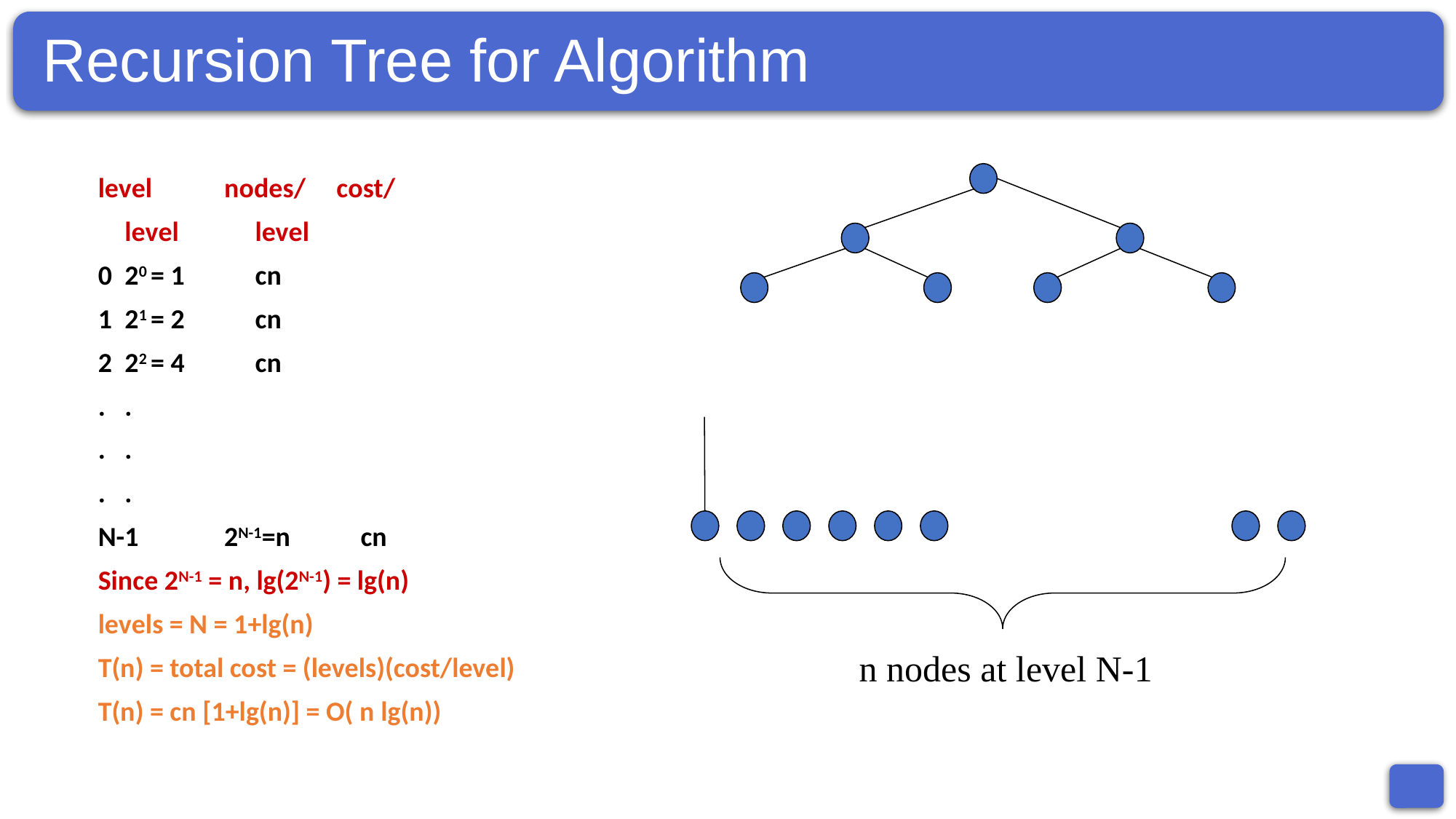

# Recursion Tree for Algorithm

n nodes at level N-1
level	nodes/     cost/
		level 	     level
0		20 = 1	     cn
1		21 = 2	     cn
2		22 = 4	     cn
.		.
.		.
.		.
N-1	2N-1=n	      cn
Since 2N-1 = n, lg(2N-1) = lg(n)
levels = N = 1+lg(n)
T(n) = total cost = (levels)(cost/level)
T(n) = cn [1+lg(n)] = O( n lg(n))